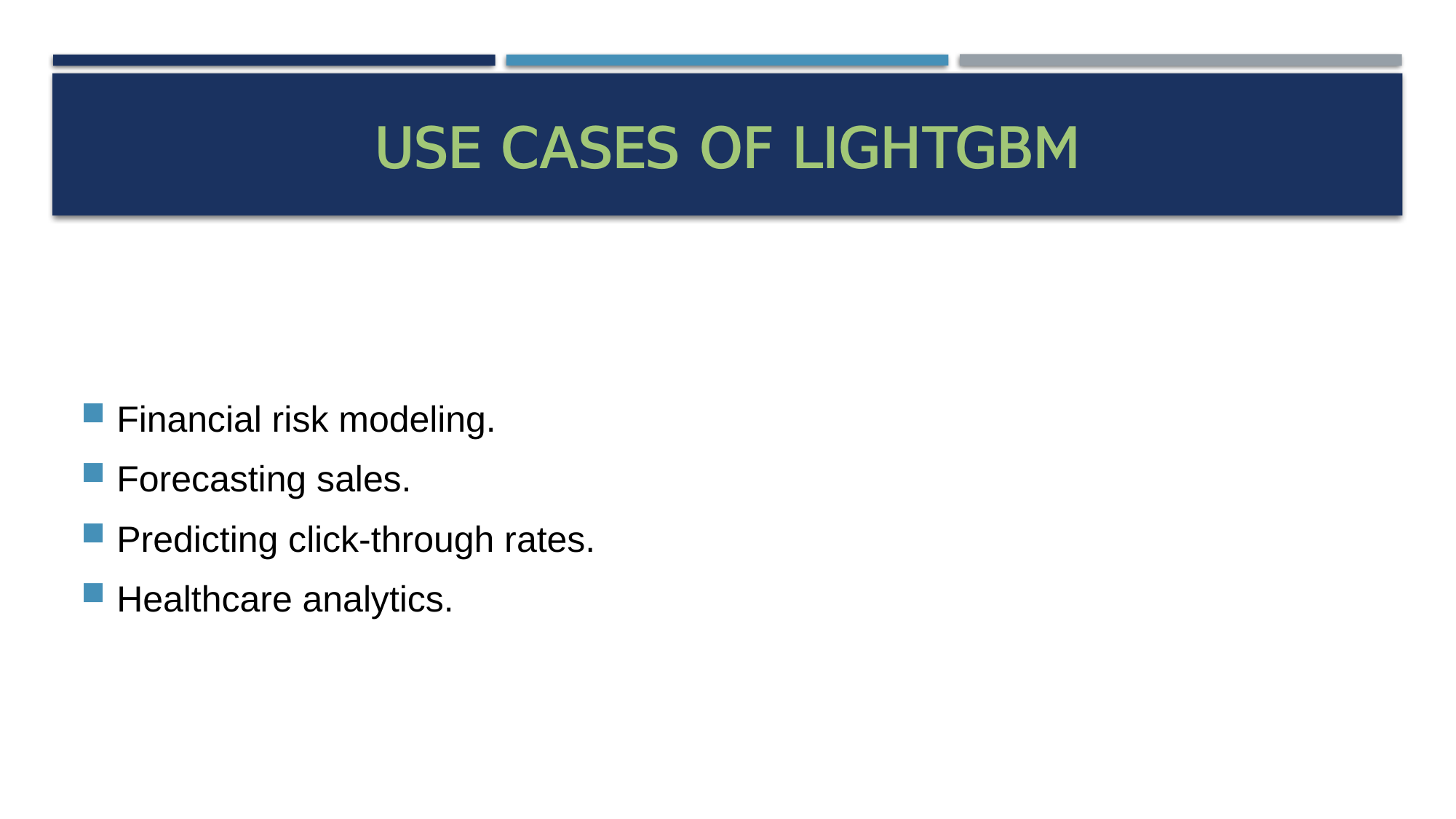

# Use Cases of LightGBM
Financial risk modeling.
Forecasting sales.
Predicting click-through rates.
Healthcare analytics.